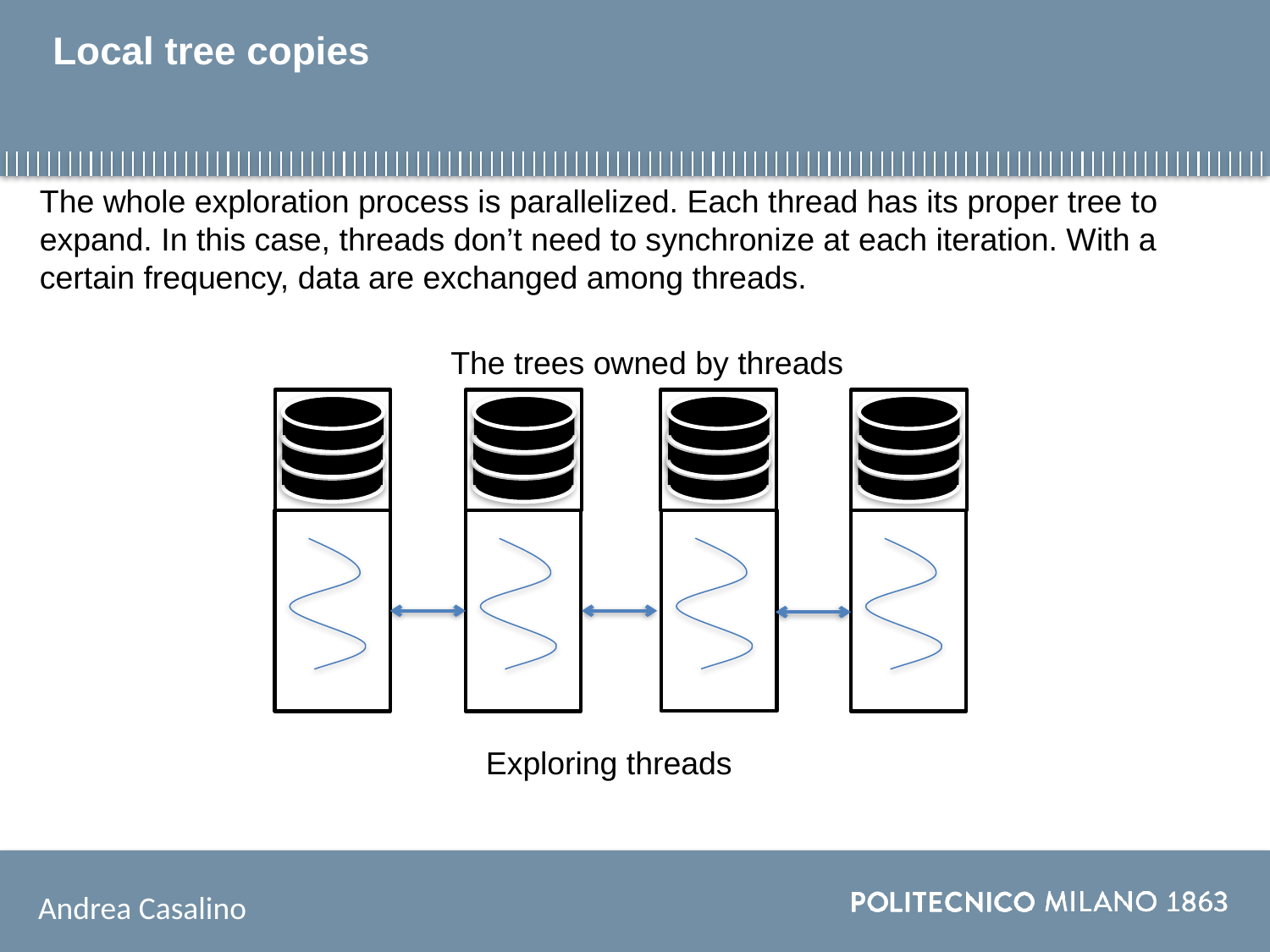

# Local tree copies
The whole exploration process is parallelized. Each thread has its proper tree to expand. In this case, threads don’t need to synchronize at each iteration. With a certain frequency, data are exchanged among threads.
The trees owned by threads

Exploring threads
Andrea Casalino